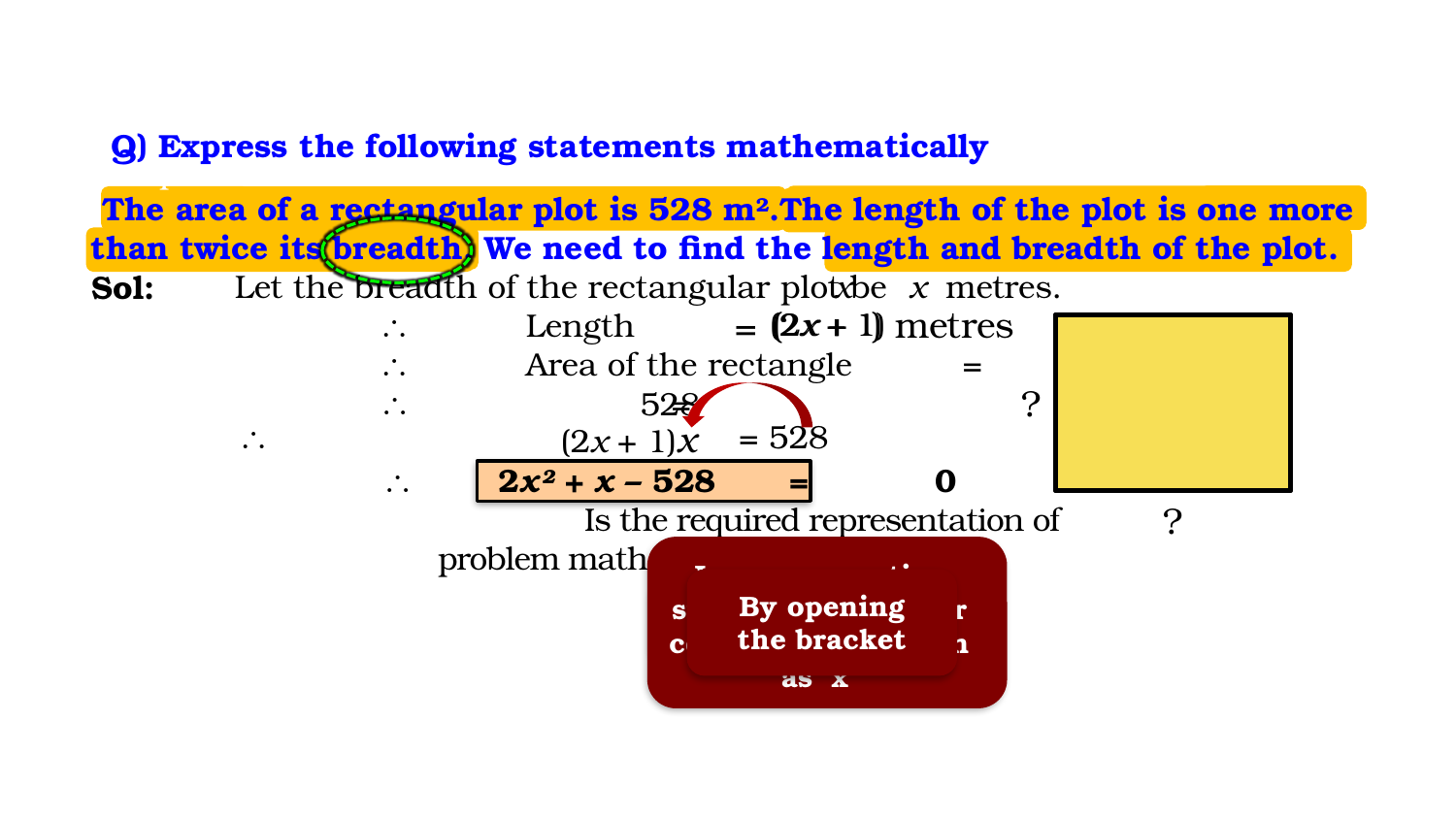

EX 4.1 2(I)
the form of quadratic
	    equations :
 The area of a rectangular plot is 528 m².The length of the plot is one more than twice its breadth. We need to find the length and breadth of the plot.
      	Let the breadth of the rectangular plot be  x  metres.
		∴	Length
		∴	Area of the rectangle	=	l × b
	              ∴		=

                  ∴	2x² + x – 528	=	0
			         Is the required representation of
		      problem mathematically.
Q) Express the following statements mathematically

x
Sol:
(        ) metres
(2x + 1)
=
2x
+ 1

?
528

∴
(2x + 1)x
= 528

?

In a comparative statement whatever comes later is taken as ‘x’

By opening the bracket

We will assume breadth to be ‘x’

What we need to find ?

It is given that ……